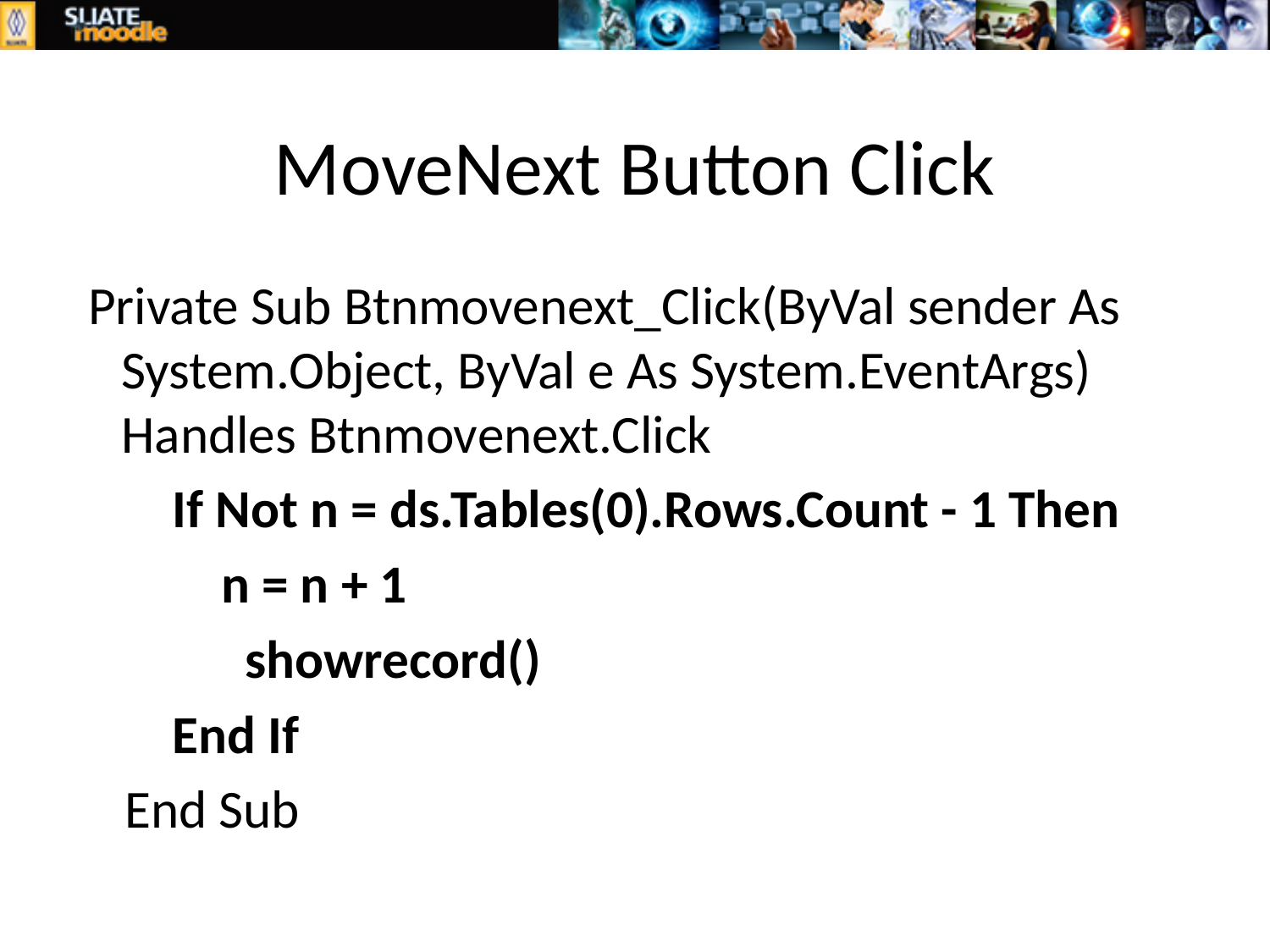

# MoveNext Button Click
 Private Sub Btnmovenext_Click(ByVal sender As System.Object, ByVal e As System.EventArgs) Handles Btnmovenext.Click
        If Not n = ds.Tables(0).Rows.Count - 1 Then
            n = n + 1
              showrecord()
        End If
    End Sub